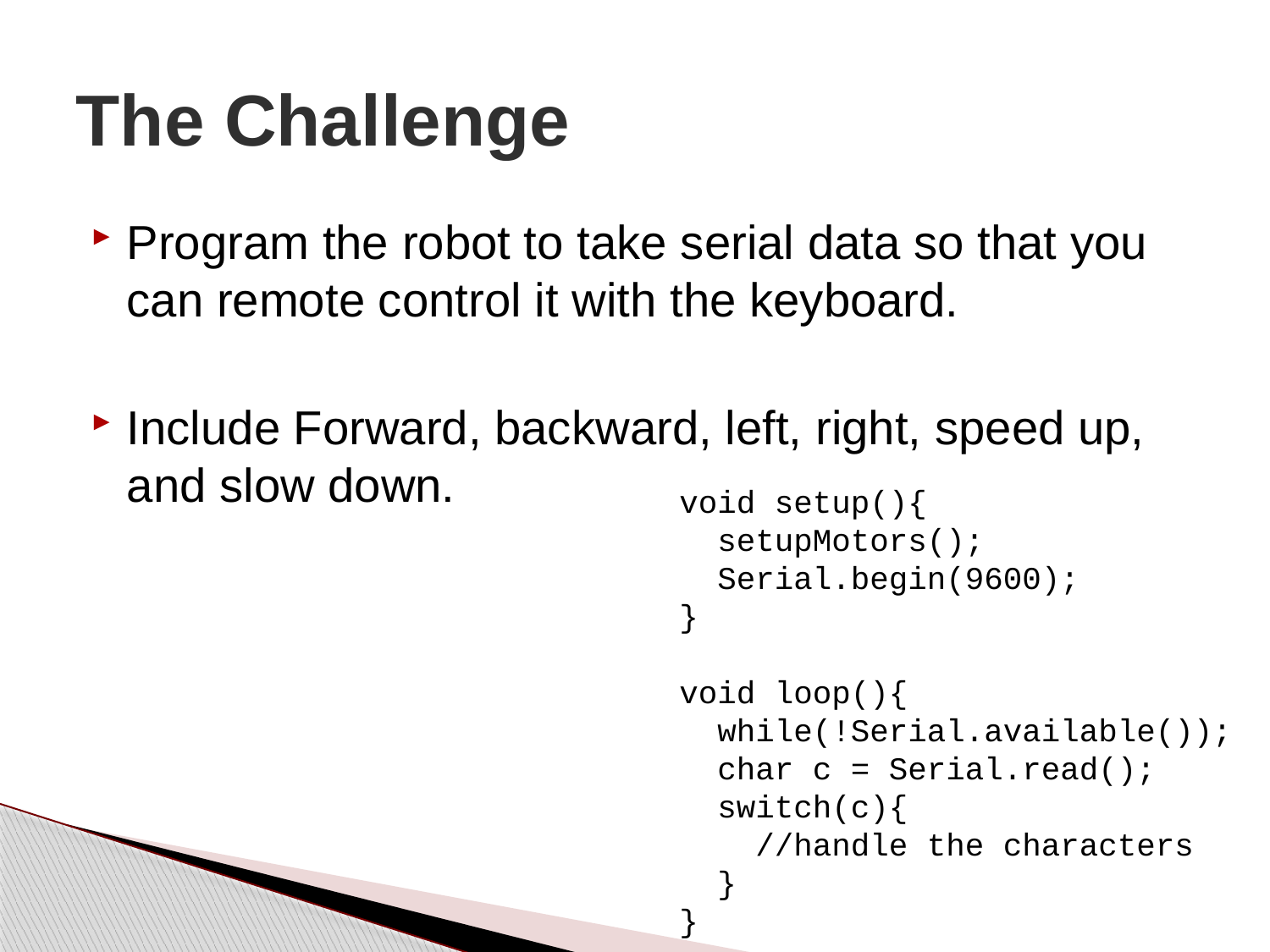

# The Challenge
Program the robot to take serial data so that you can remote control it with the keyboard.

Include Forward, backward, left, right, speed up, and slow down.

void setup(){
  setupMotors();
  Serial.begin(9600);
}

void loop(){
  while(!Serial.available());
  char c = Serial.read();
  switch(c){
    //handle the characters
  }
}